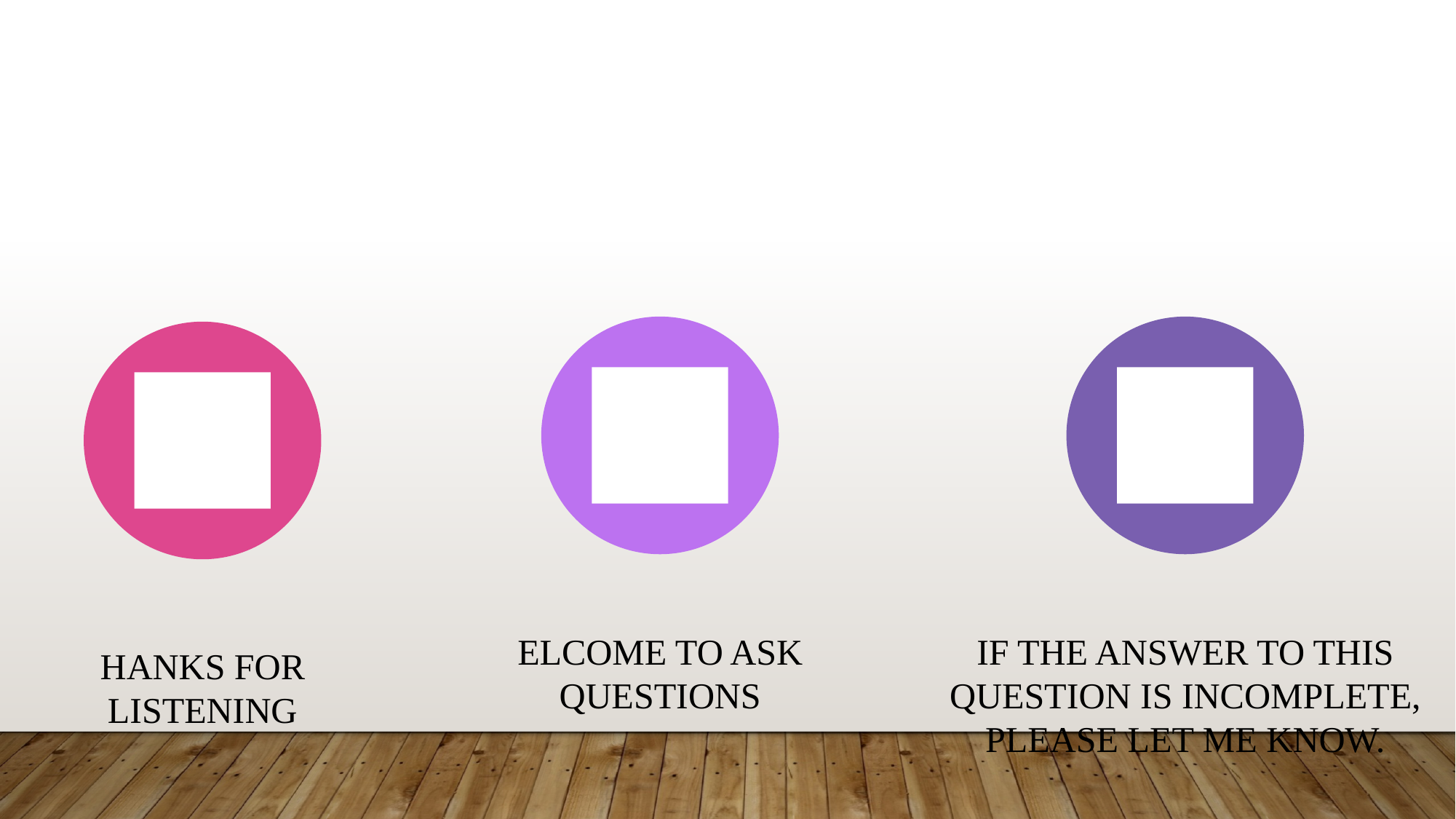

hanks for listening
elcome to ask questions
If the answer to this question is incomplete, please let me know.